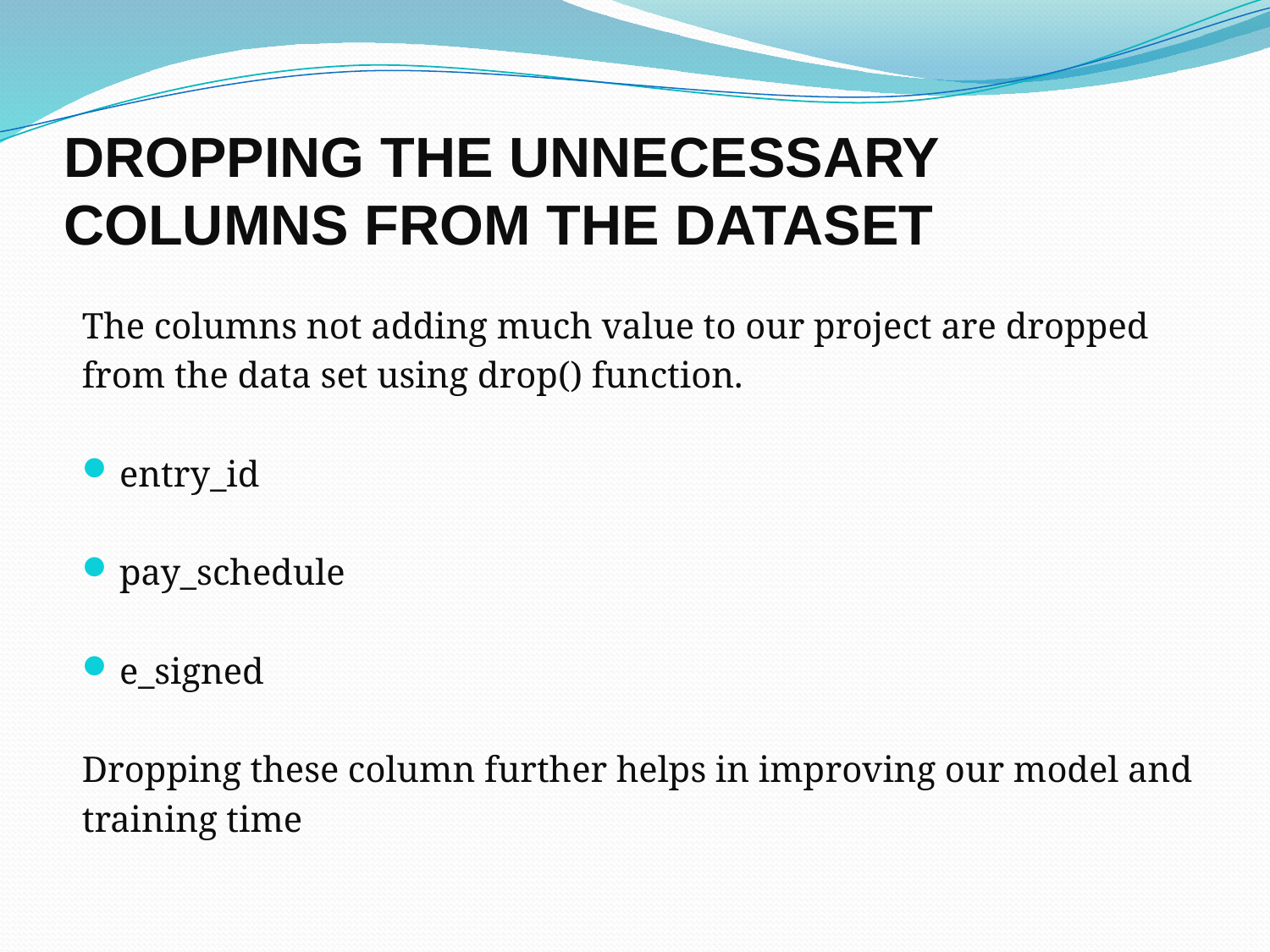

# DROPPING THE UNNECESSARY COLUMNS FROM THE DATASET

The columns not adding much value to our project are dropped
from the data set using drop() function.

entry_id

pay_schedule

e_signed

Dropping these column further helps in improving our model and
training time